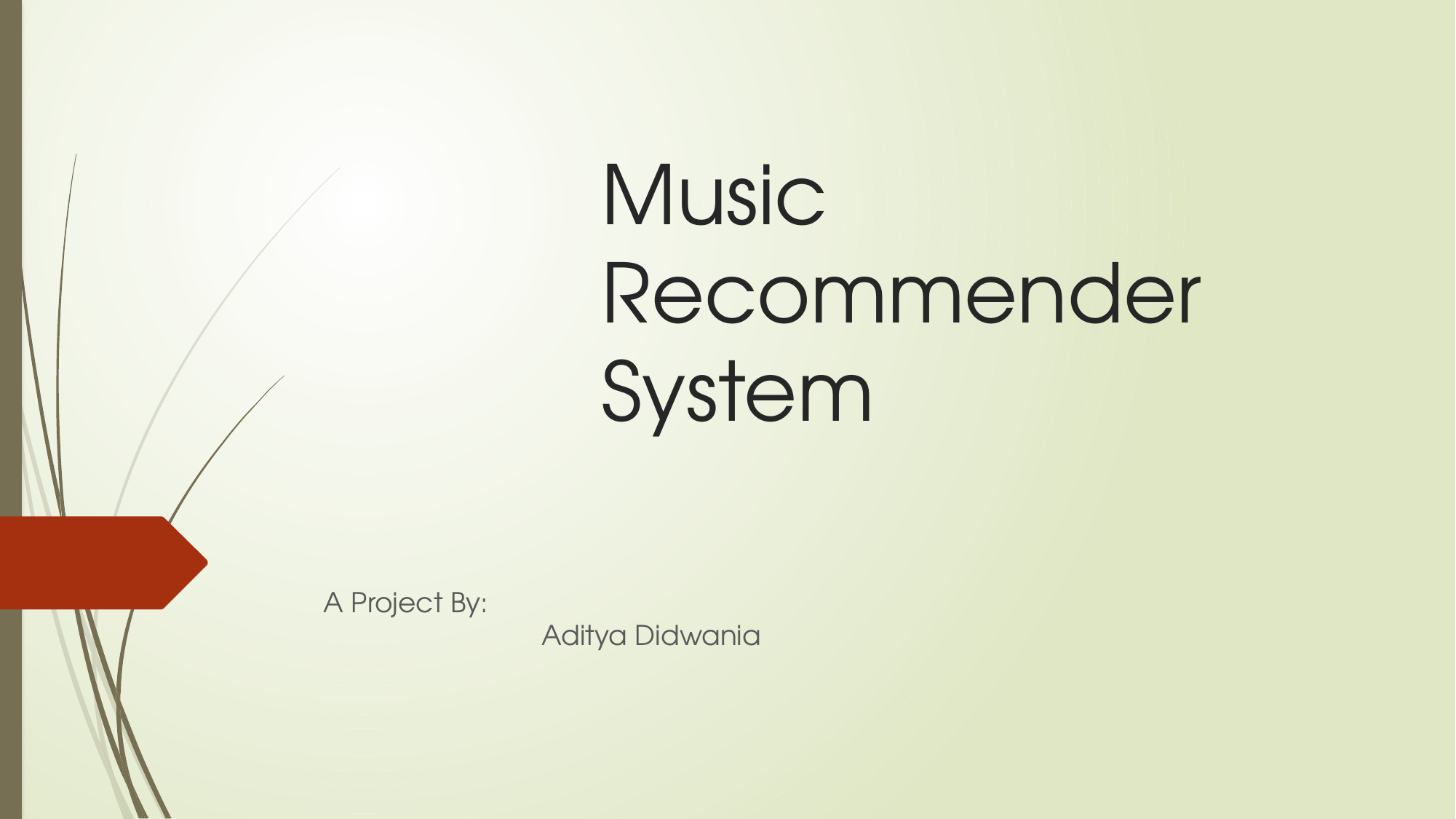

# Music Recommender System
A Project By:
		Aditya Didwania